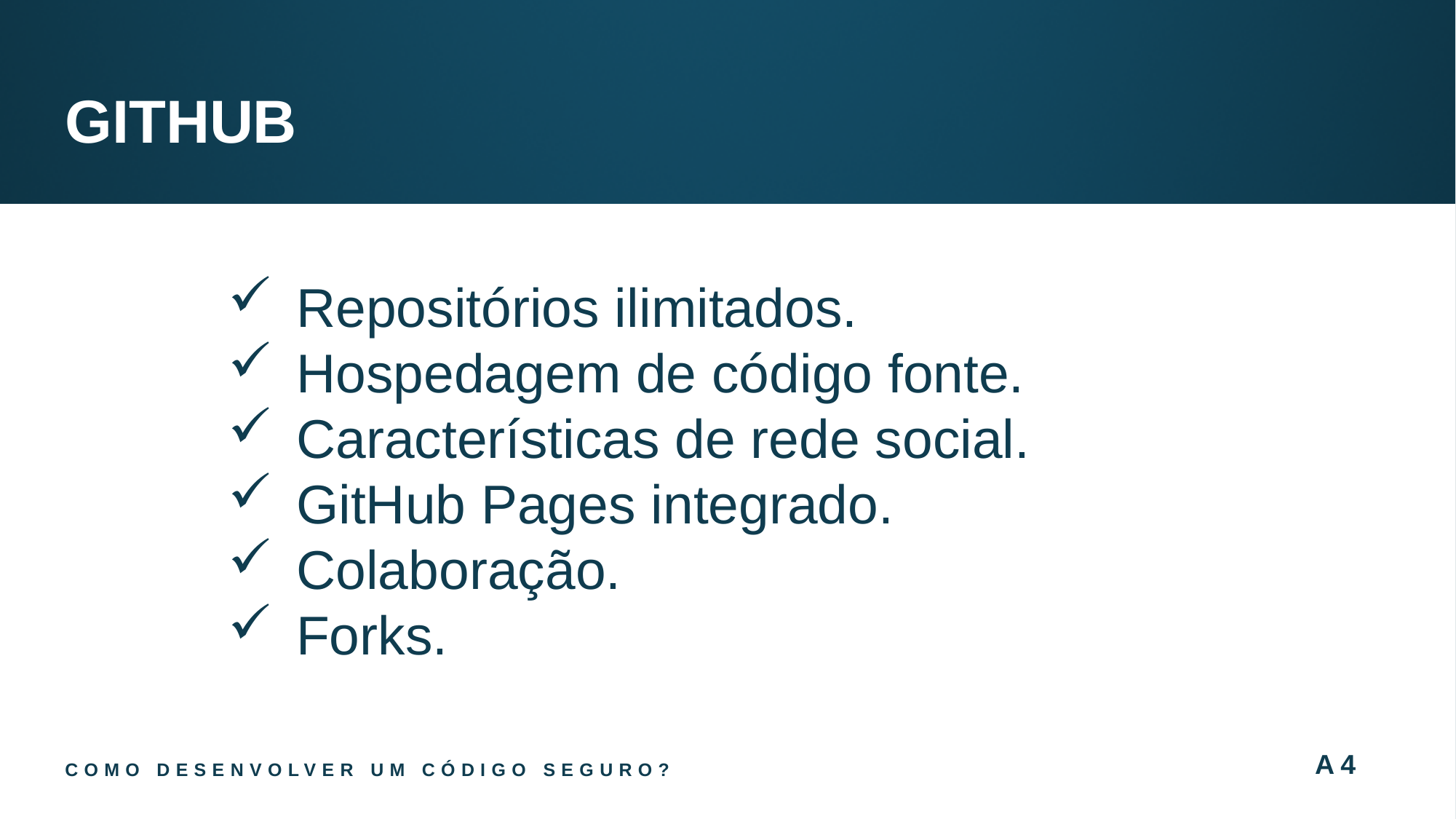

GITHUB

Repositórios ilimitados.
Hospedagem de código fonte.
Características de rede social.
GitHub Pages integrado.
Colaboração.
Forks.
Como desenvolver um código seguro?
A4